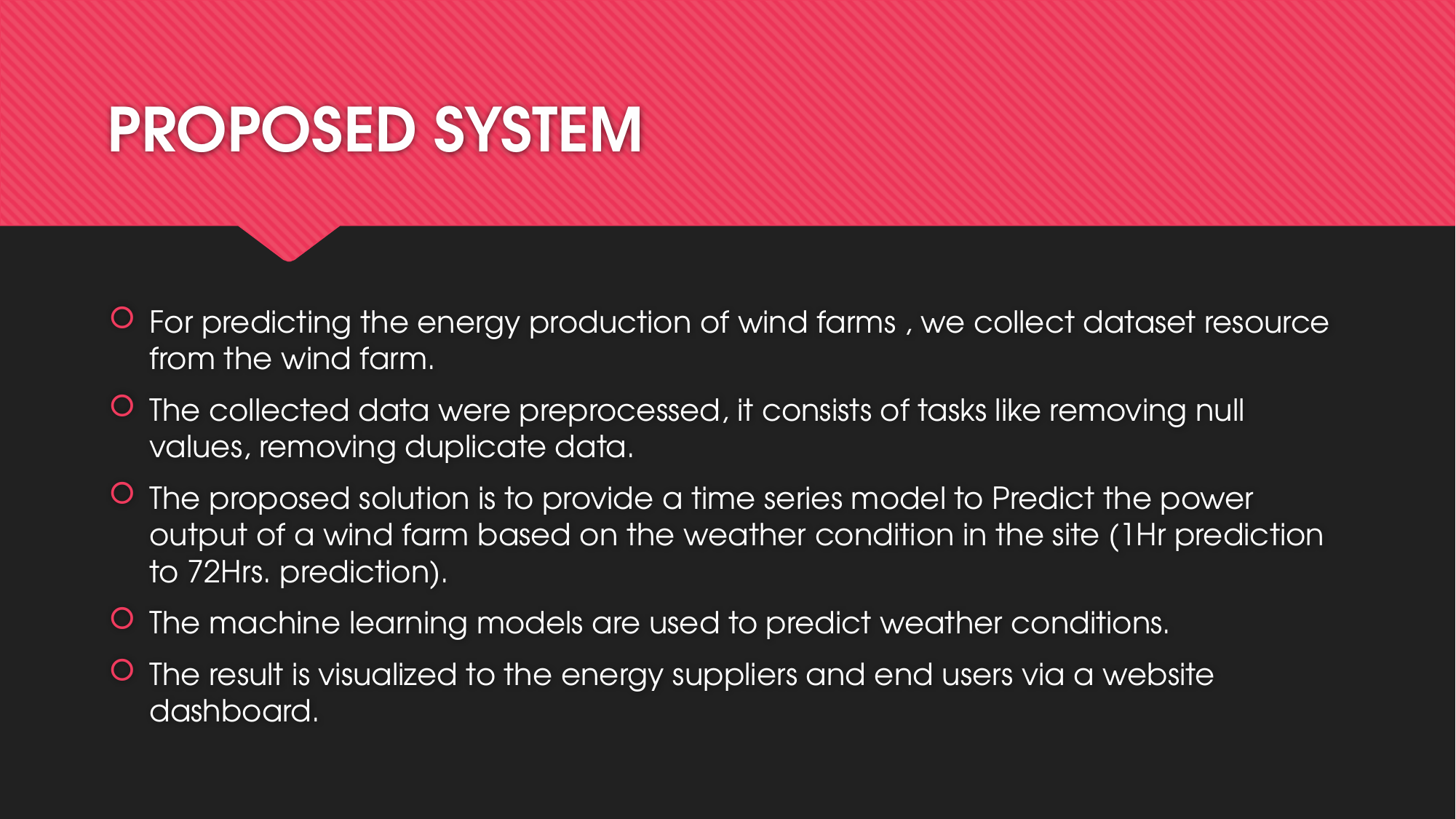

# PROPOSED SYSTEM
For predicting the energy production of wind farms , we collect dataset resource from the wind farm.
The collected data were preprocessed, it consists of tasks like removing null values, removing duplicate data.
The proposed solution is to provide a time series model to Predict the power output of a wind farm based on the weather condition in the site (1Hr prediction to 72Hrs. prediction).
The machine learning models are used to predict weather conditions.
The result is visualized to the energy suppliers and end users via a website dashboard.